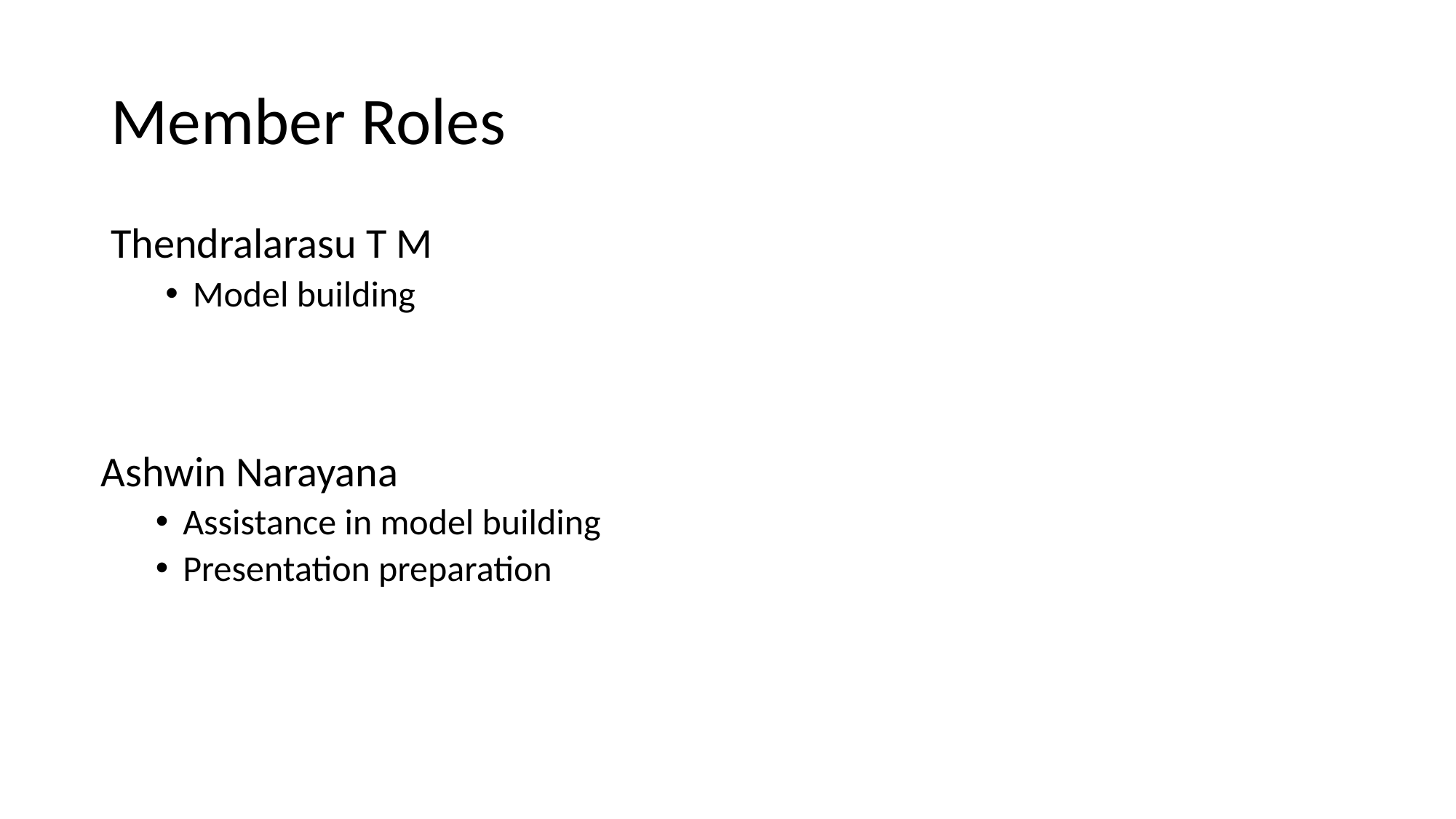

# Member Roles
Thendralarasu T M
Model building

Ashwin Narayana
Assistance in model building
Presentation preparation